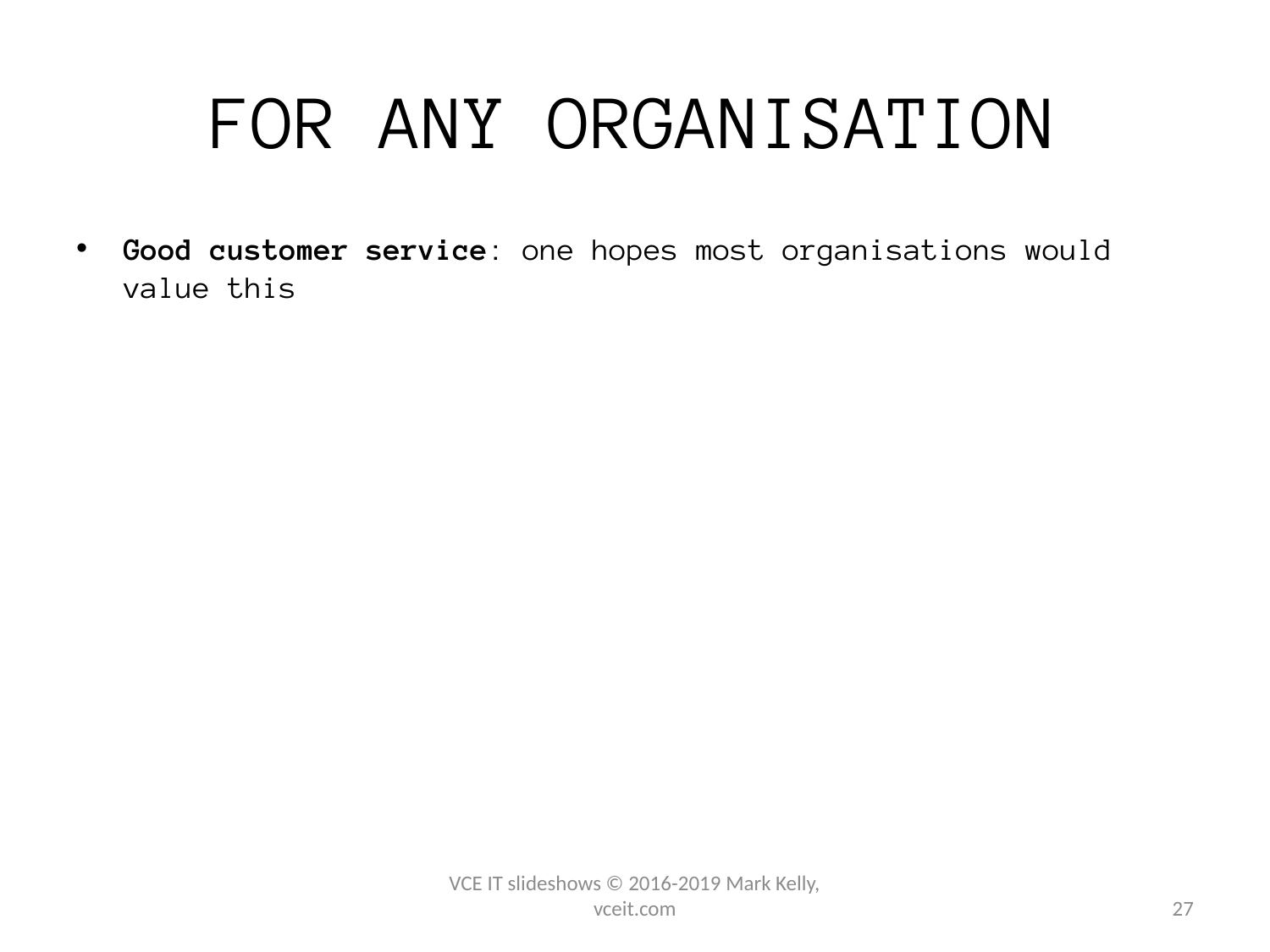

# FOR ANY ORGANISATION
Good customer service: one hopes most organisations would value this
VCE IT slideshows © 2016-2019 Mark Kelly, vceit.com

27